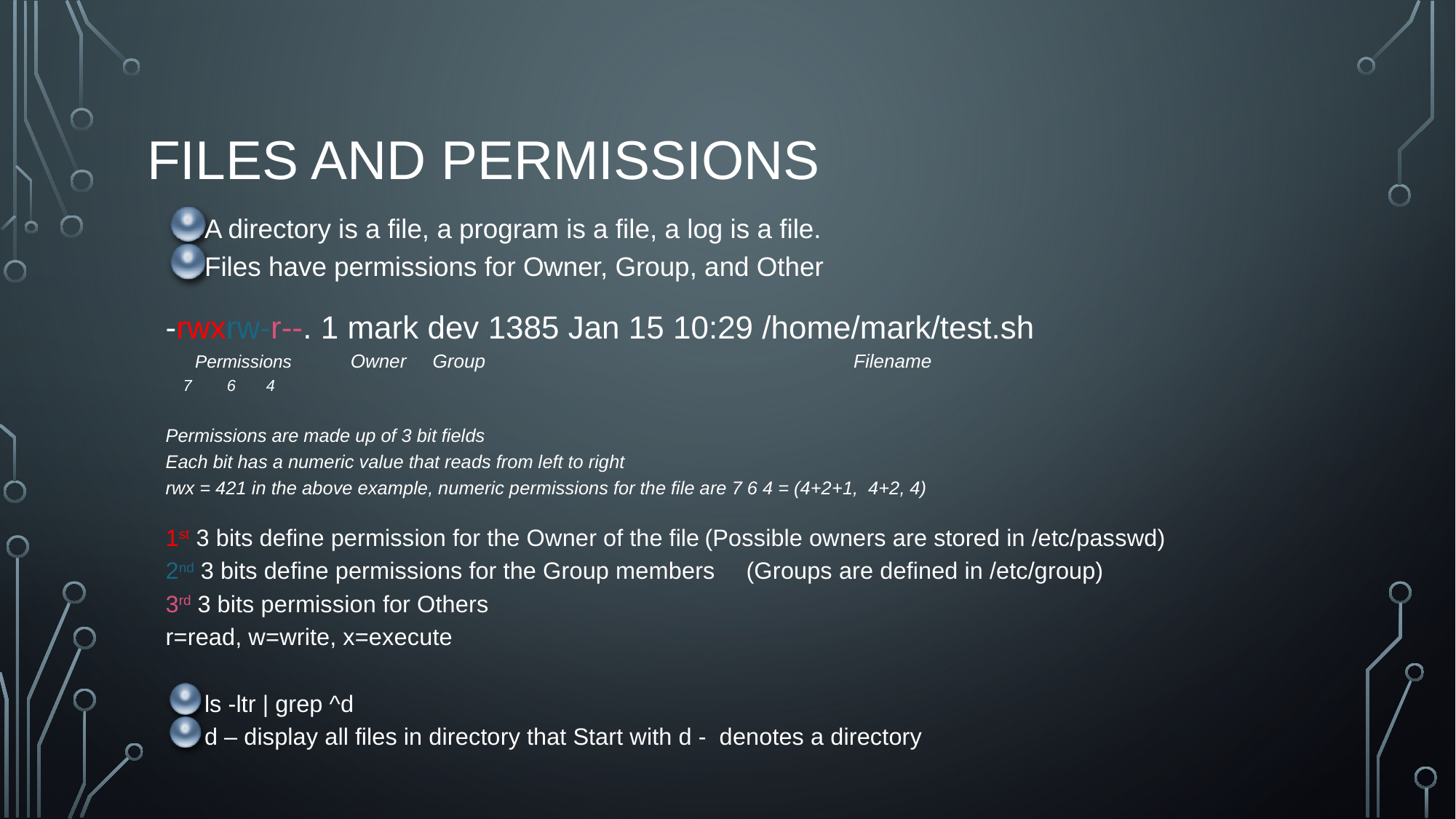

# Files and Permissions
A directory is a file, a program is a file, a log is a file.
Files have permissions for Owner, Group, and Other

-rwxrw-r--. 1 mark dev 1385 Jan 15 10:29 /home/mark/test.sh
      Permissions            Owner     Group                                                                      Filename
    7        6       4

Permissions are made up of 3 bit fields
Each bit has a numeric value that reads from left to right
rwx = 421 in the above example, numeric permissions for the file are 7 6 4 = (4+2+1,  4+2, 4)

1st 3 bits define permission for the Owner of the file	(Possible owners are stored in /etc/passwd)
2nd 3 bits define permissions for the Group members    	(Groups are defined in /etc/group)
3rd 3 bits permission for Others
r=read, w=write, x=execute

ls -ltr | grep ^d
d – display all files in directory that Start with d -  denotes a directory